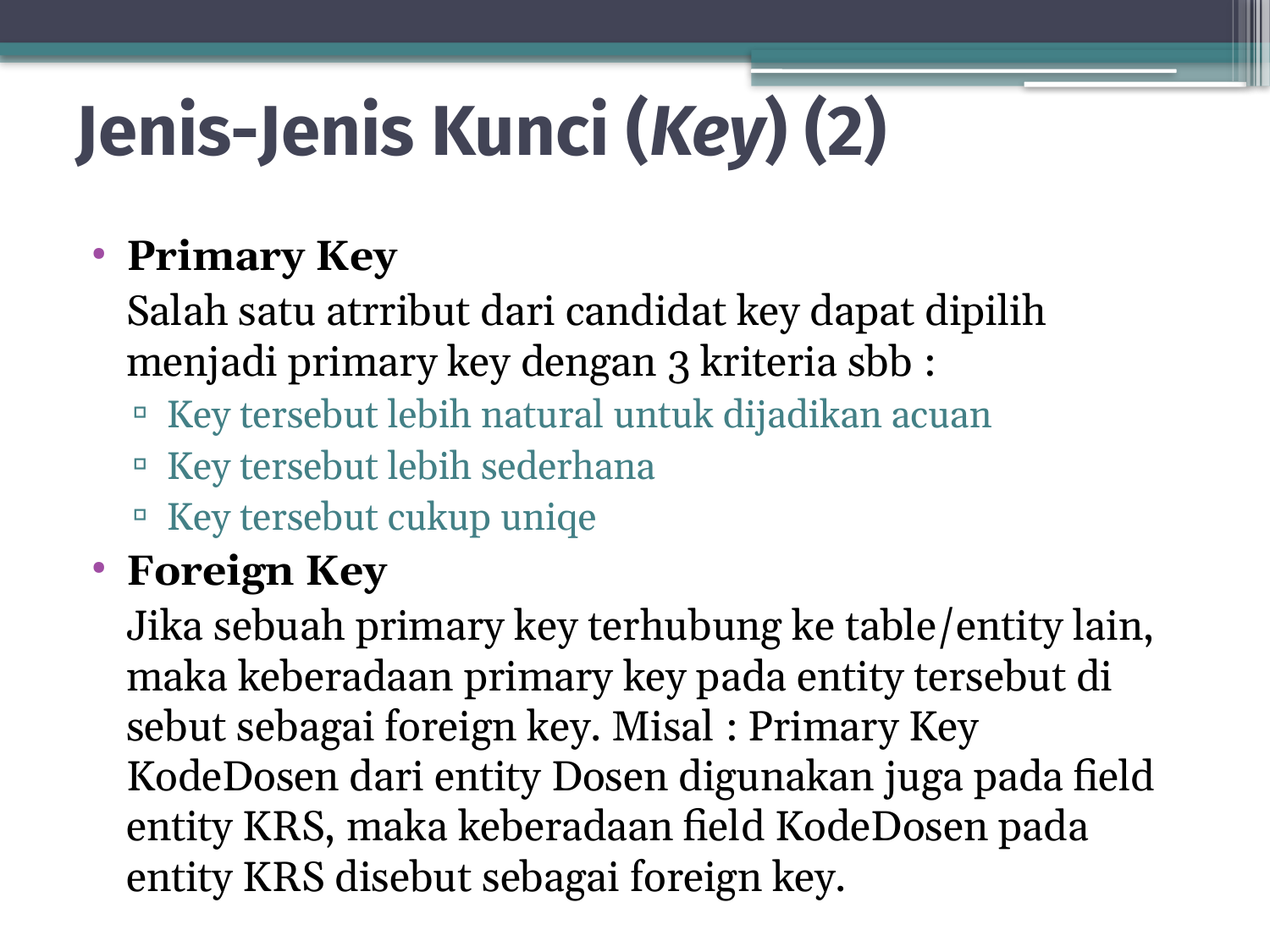

# Jenis-Jenis Kunci (Key) (2)
Primary Key
	Salah satu atrribut dari candidat key dapat dipilih menjadi primary key dengan 3 kriteria sbb :
Key tersebut lebih natural untuk dijadikan acuan
Key tersebut lebih sederhana
Key tersebut cukup uniqe
Foreign Key
	Jika sebuah primary key terhubung ke table/entity lain, maka keberadaan primary key pada entity tersebut di sebut sebagai foreign key. Misal : Primary Key KodeDosen dari entity Dosen digunakan juga pada field entity KRS, maka keberadaan field KodeDosen pada entity KRS disebut sebagai foreign key.